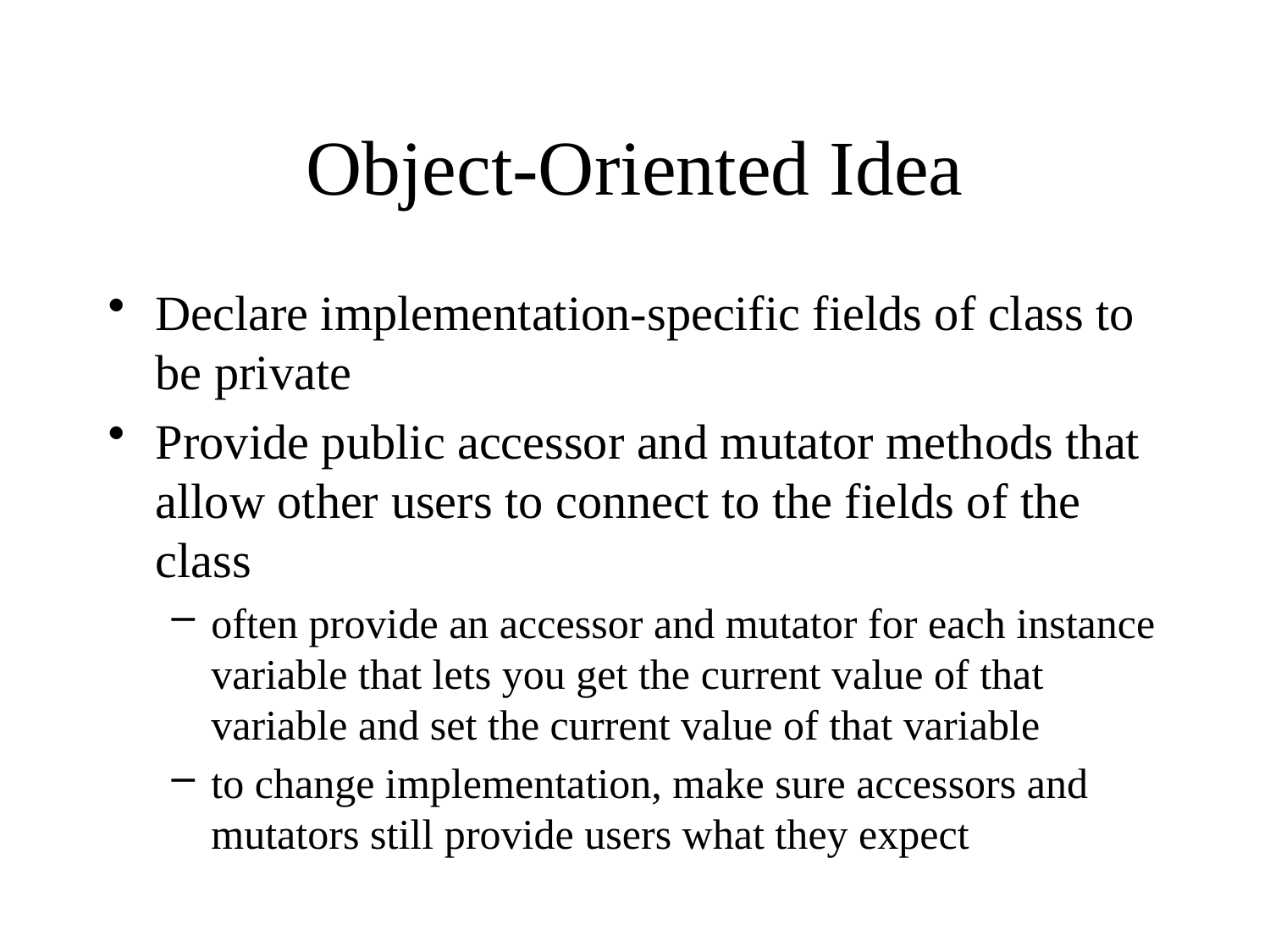

# Object-Oriented Idea
Declare implementation-specific fields of class to be private
Provide public accessor and mutator methods that allow other users to connect to the fields of the class
often provide an accessor and mutator for each instance variable that lets you get the current value of that variable and set the current value of that variable
to change implementation, make sure accessors and mutators still provide users what they expect